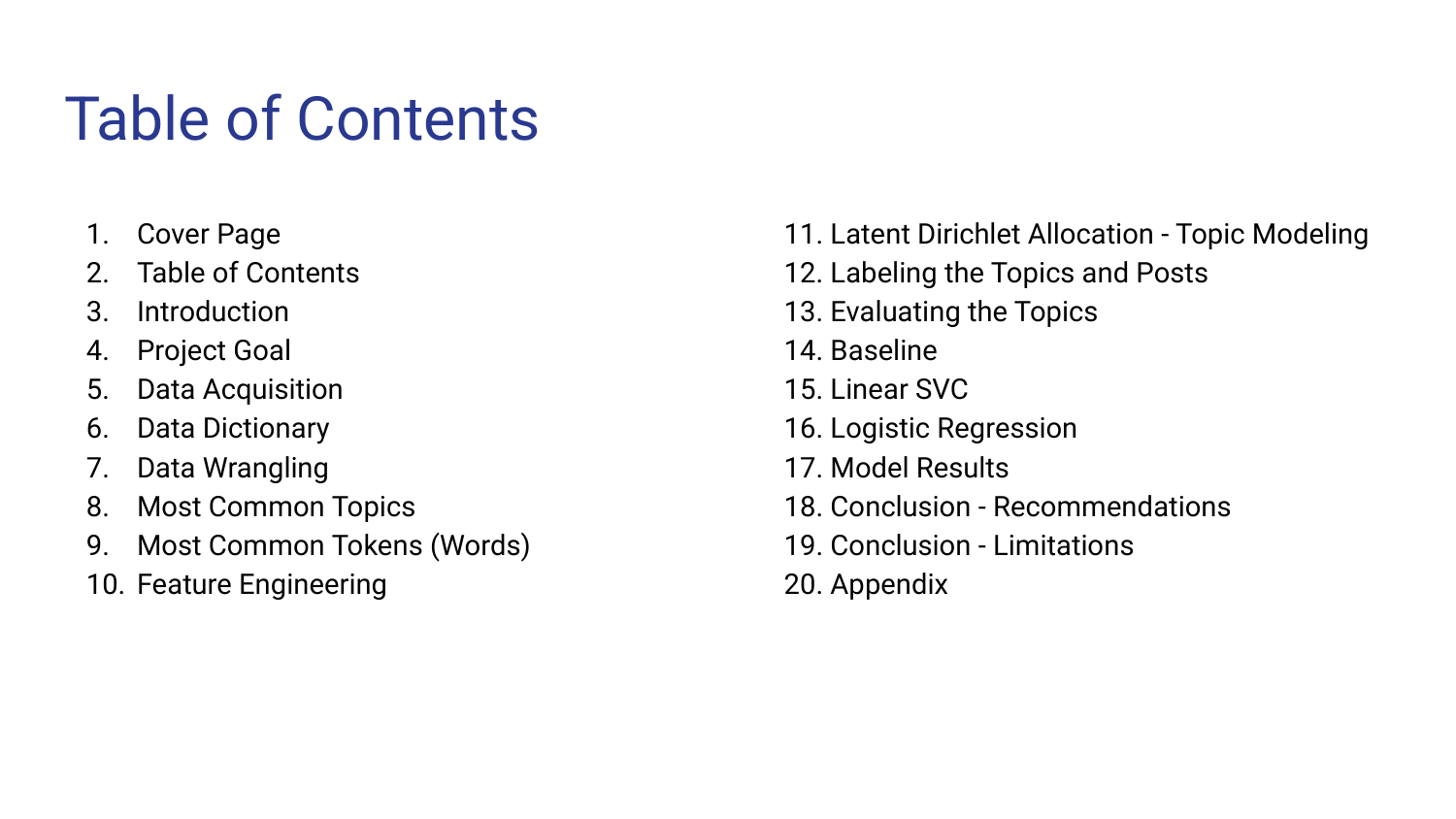

# Table of Contents
Cover Page
Table of Contents
Introduction
Project Goal
Data Acquisition
Data Dictionary
Data Wrangling
Most Common Topics
Most Common Tokens (Words)
Feature Engineering
11. Latent Dirichlet Allocation - Topic Modeling
12. Labeling the Topics and Posts
13. Evaluating the Topics
14. Baseline
15. Linear SVC
16. Logistic Regression
17. Model Results
18. Conclusion - Recommendations
19. Conclusion - Limitations
20. Appendix